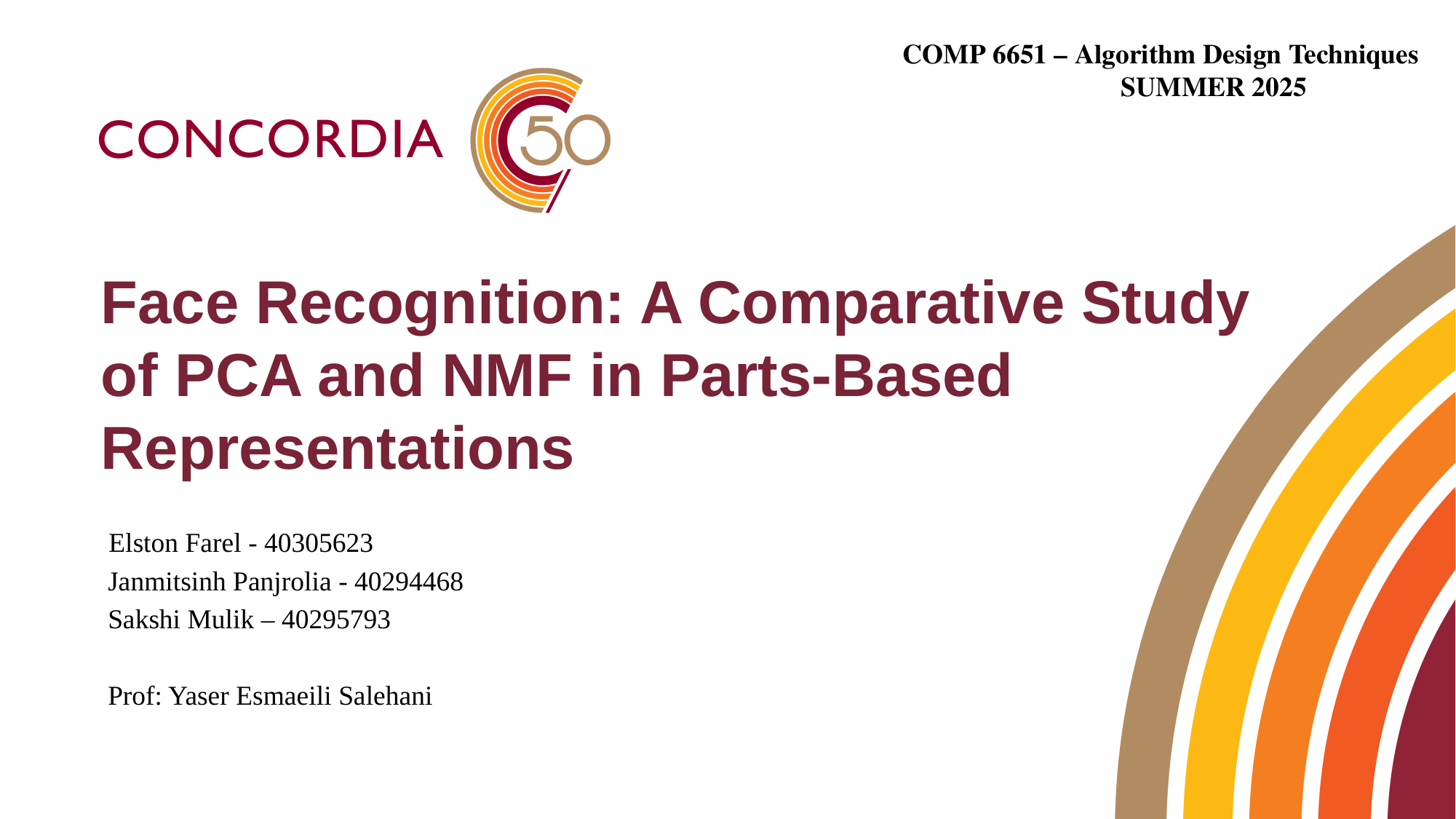

COMP 6651 – Algorithm Design Techniques
		SUMMER 2025
# Face Recognition: A Comparative Study of PCA and NMF in Parts-Based Representations

 Elston Farel - 40305623
 Janmitsinh Panjrolia - 40294468
 Sakshi Mulik – 40295793

 Prof: Yaser Esmaeili Salehani